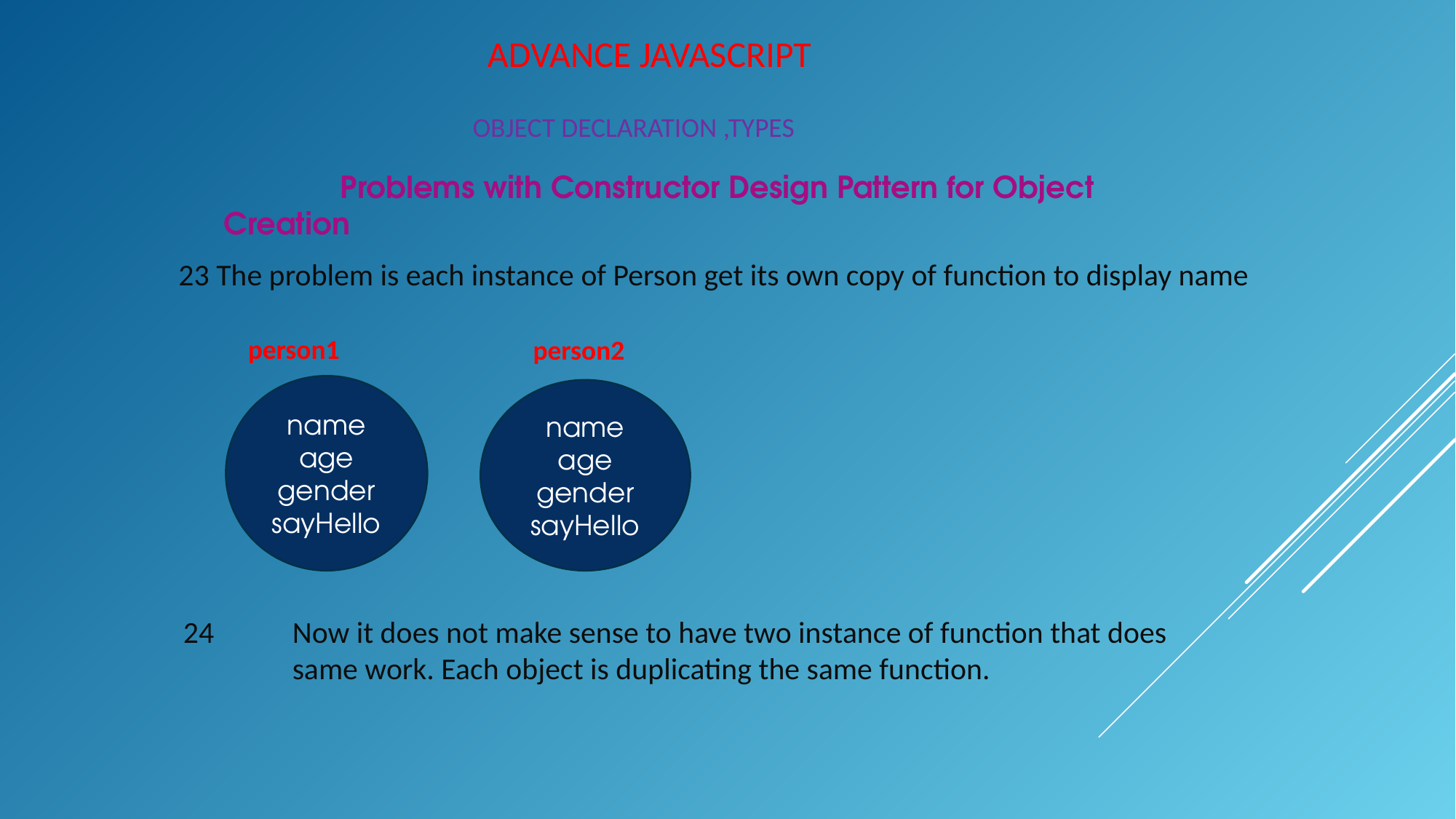

ADVANCE JAVASCRIPT
OBJECT DECLARATION ,TYPES
	 Problems with Constructor Design Pattern for Object Creation
23 The problem is each instance of Person get its own copy of function to display name
person1
person2
name
age
gender
sayHello
name
age
gender
sayHello
24 	Now it does not make sense to have two instance of function that does 	same work. Each object is duplicating the same function.